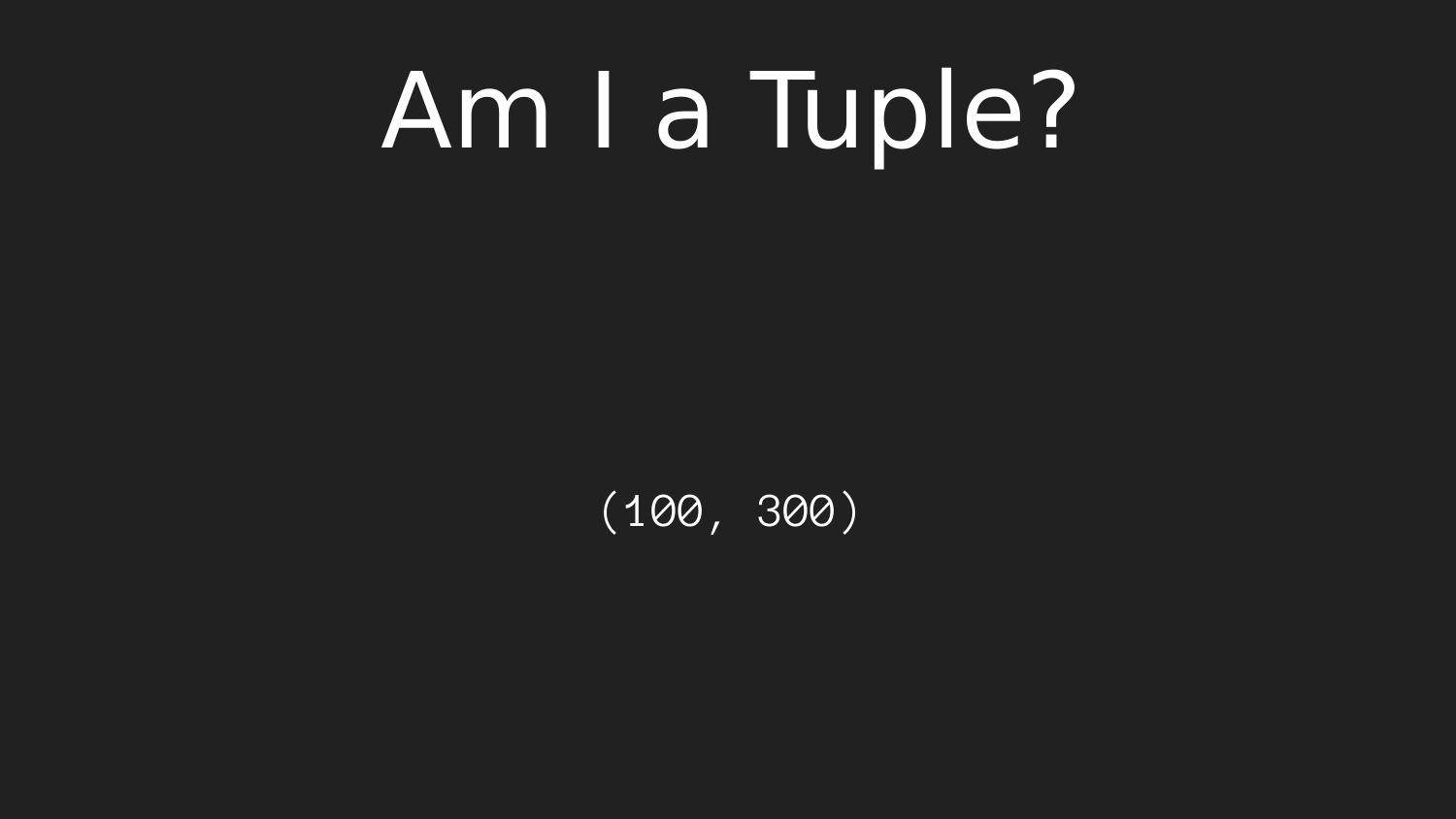

# Am I a Tuple?
(100, 300)